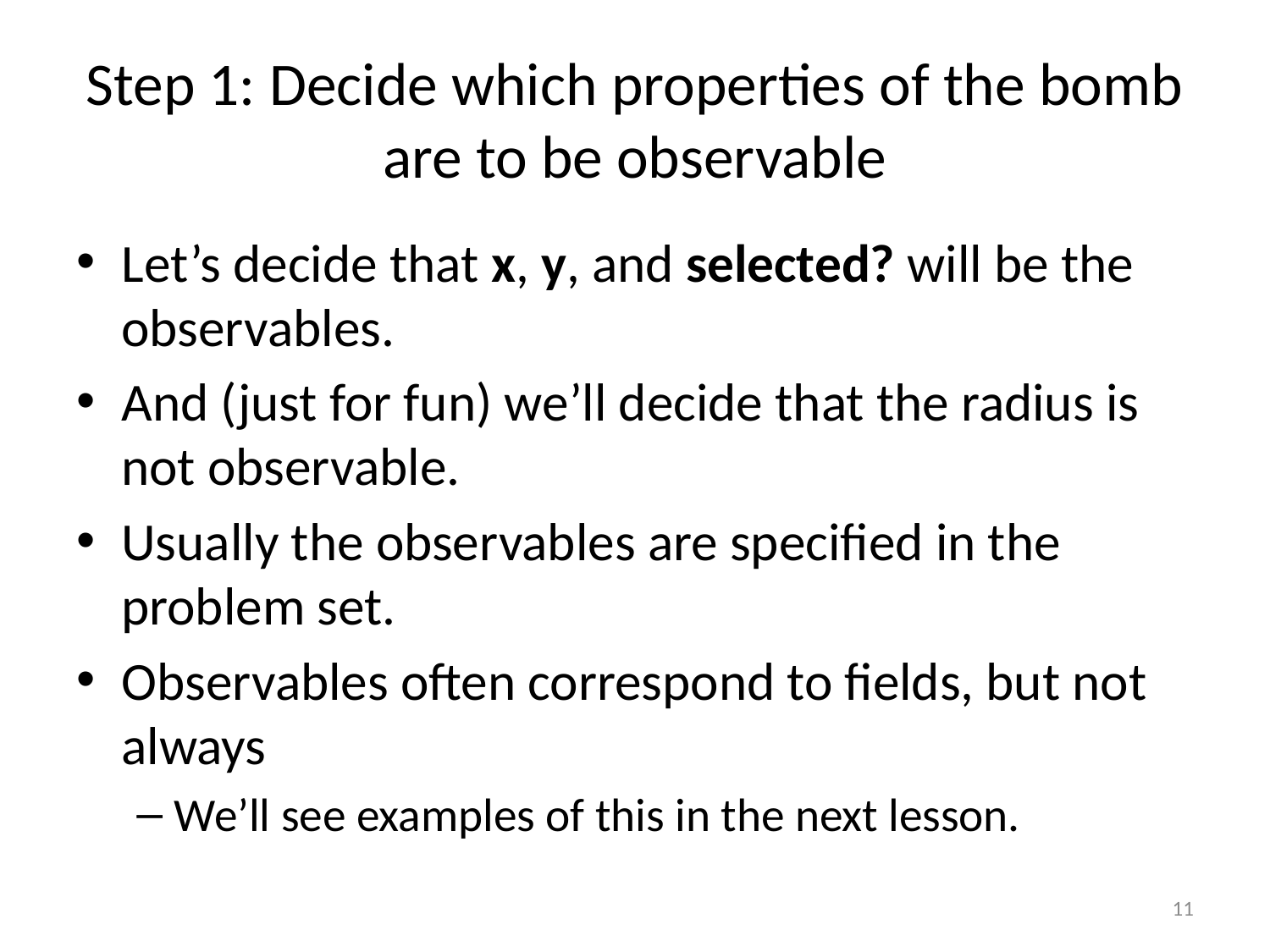

# Step 1: Decide which properties of the bomb are to be observable
Let’s decide that x, y, and selected? will be the observables.
And (just for fun) we’ll decide that the radius is not observable.
Usually the observables are specified in the problem set.
Observables often correspond to fields, but not always
We’ll see examples of this in the next lesson.

11